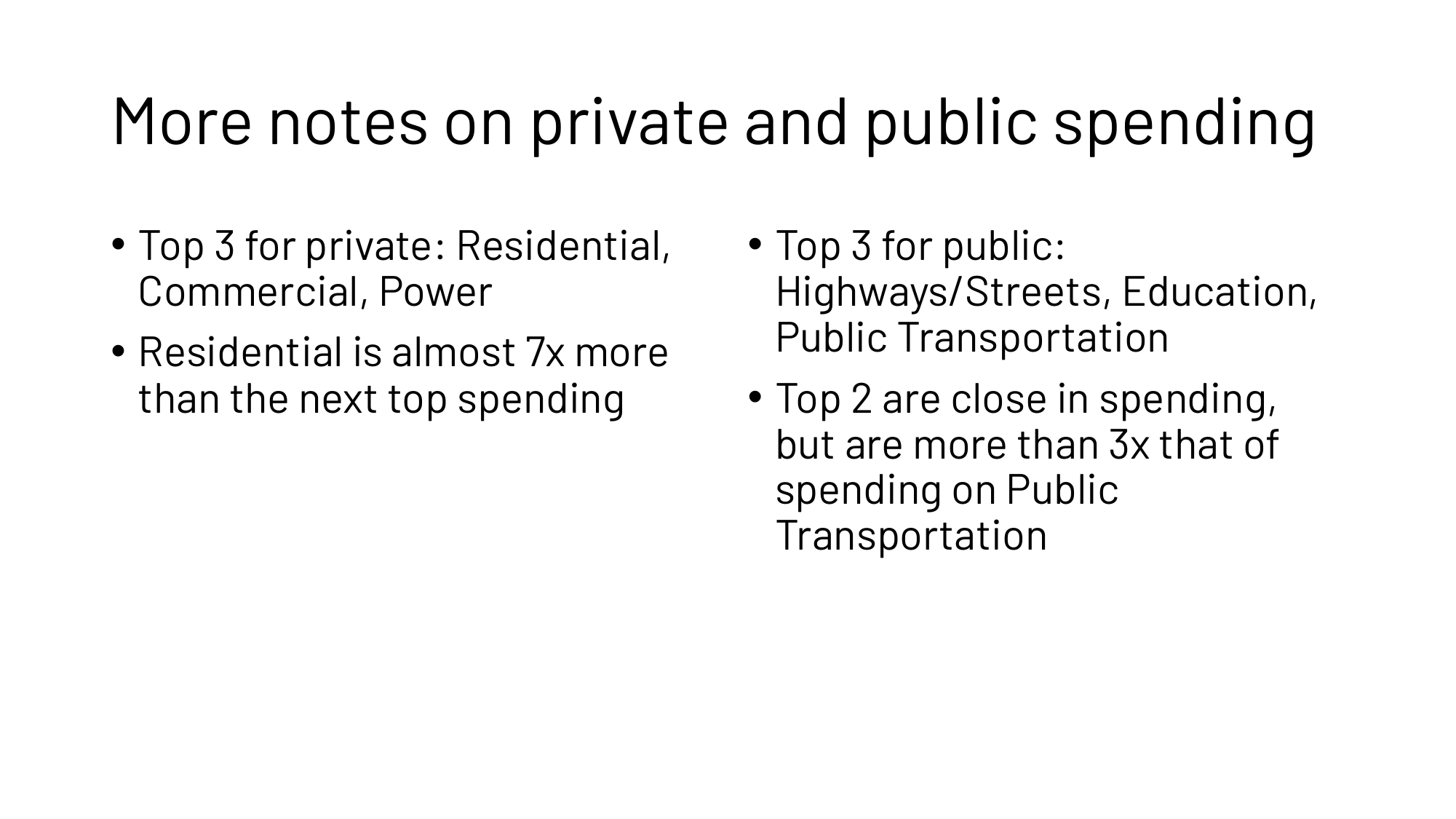

# More notes on private and public spending
Top 3 for private: Residential, Commercial, Power
Residential is almost 7x more than the next top spending
Top 3 for public: Highways/Streets, Education, Public Transportation
Top 2 are close in spending, but are more than 3x that of spending on Public Transportation